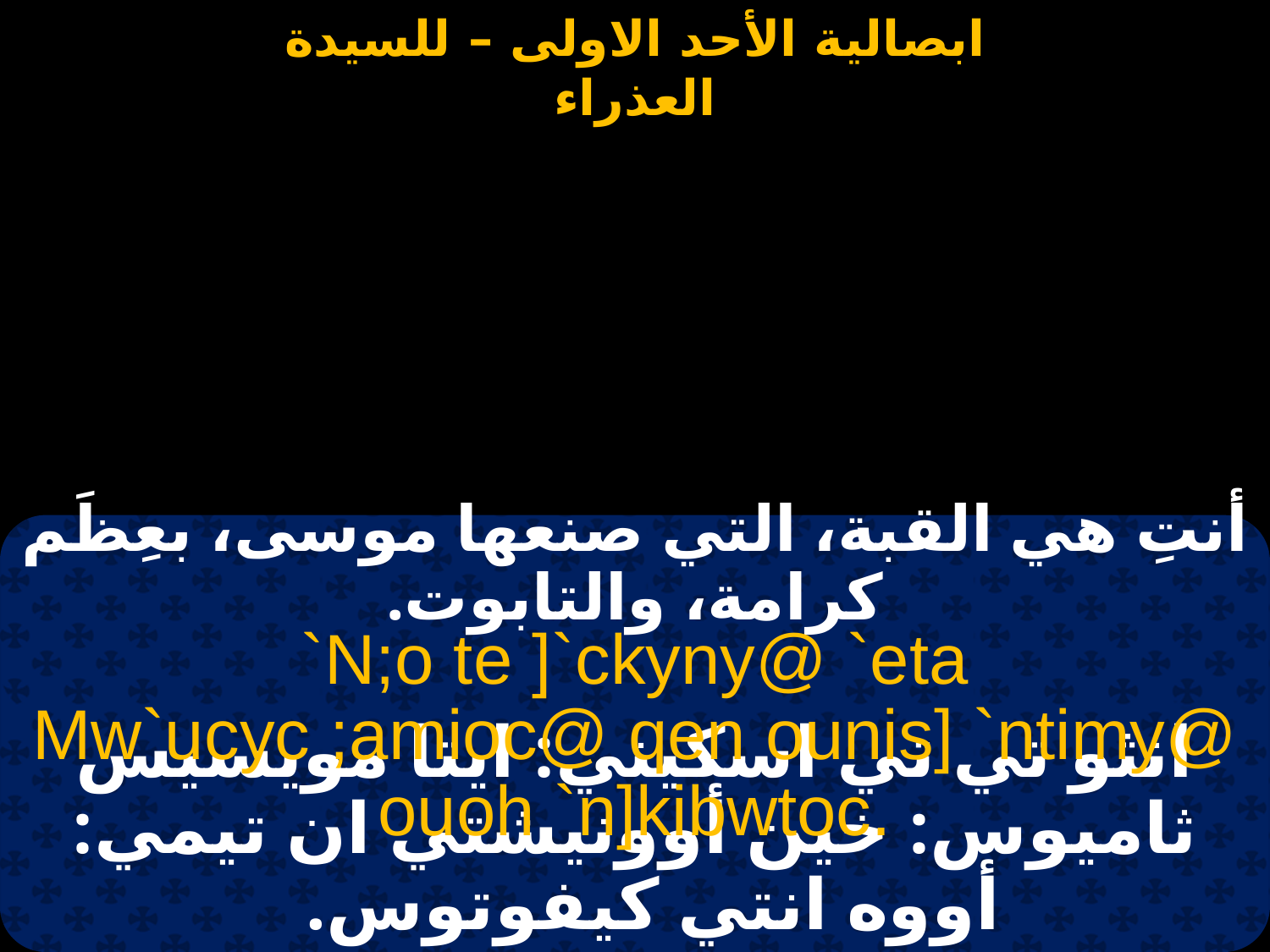

#
أنتِ هي القبة، التي صنعها موسى، بعِظَم كرامة، والتابوت.
`N;o te ]`ckyny@ `eta Mw`ucyc ;amioc@ qen ounis] `ntimy@ ouoh `n]kibwtoc.
انثو تي تي اسكيني: ايتا مويسيس ثاميوس: خين أوونيشتي ان تيمي: أووه انتي كيفوتوس.